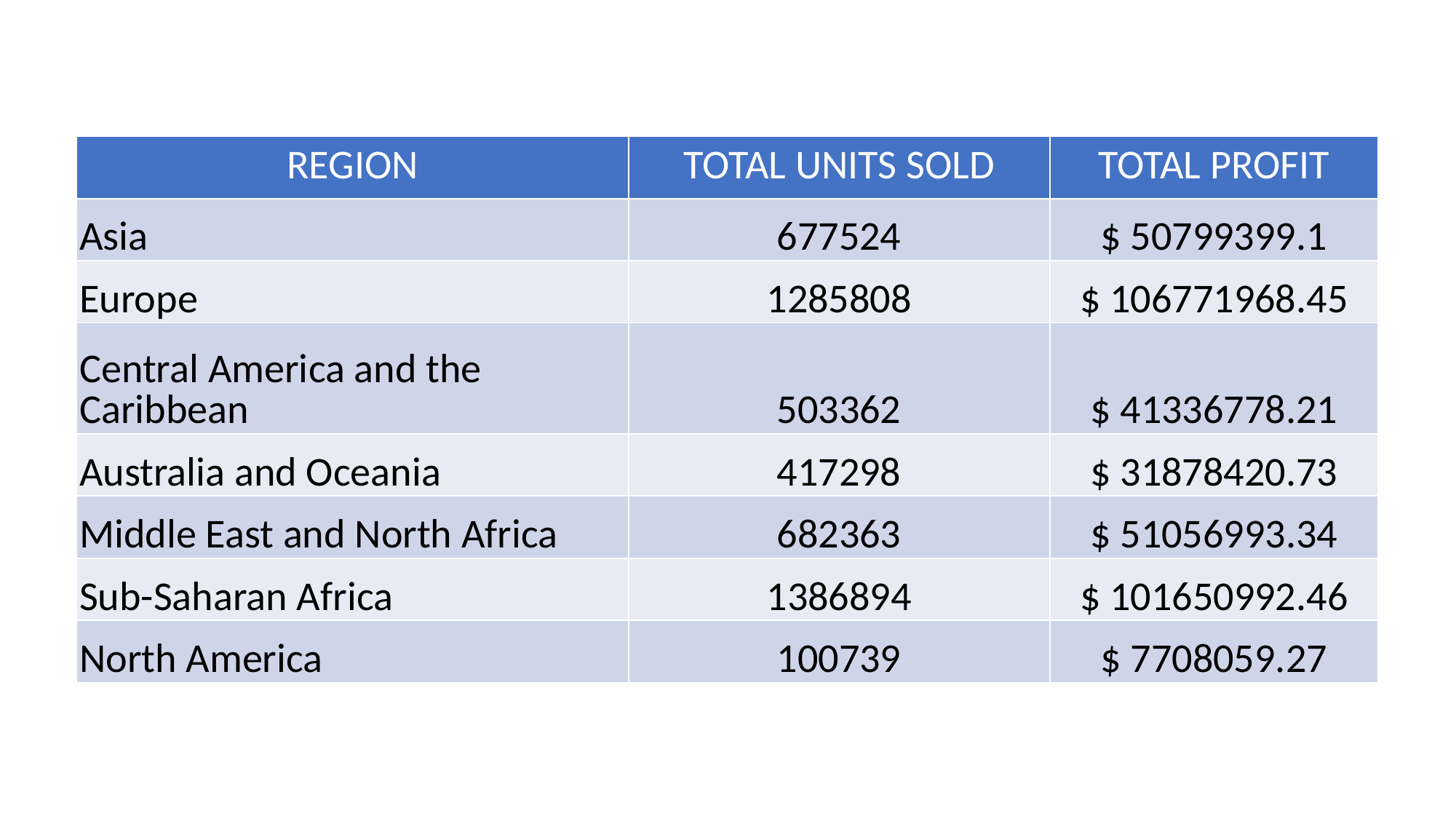

| REGION | TOTAL UNITS SOLD | TOTAL PROFIT |
| --- | --- | --- |
| Asia | 677524 | $ 50799399.1 |
| Europe | 1285808 | $ 106771968.45 |
| Central America and the Caribbean | 503362 | $ 41336778.21 |
| Australia and Oceania | 417298 | $ 31878420.73 |
| Middle East and North Africa | 682363 | $ 51056993.34 |
| Sub-Saharan Africa | 1386894 | $ 101650992.46 |
| North America | 100739 | $ 7708059.27 |